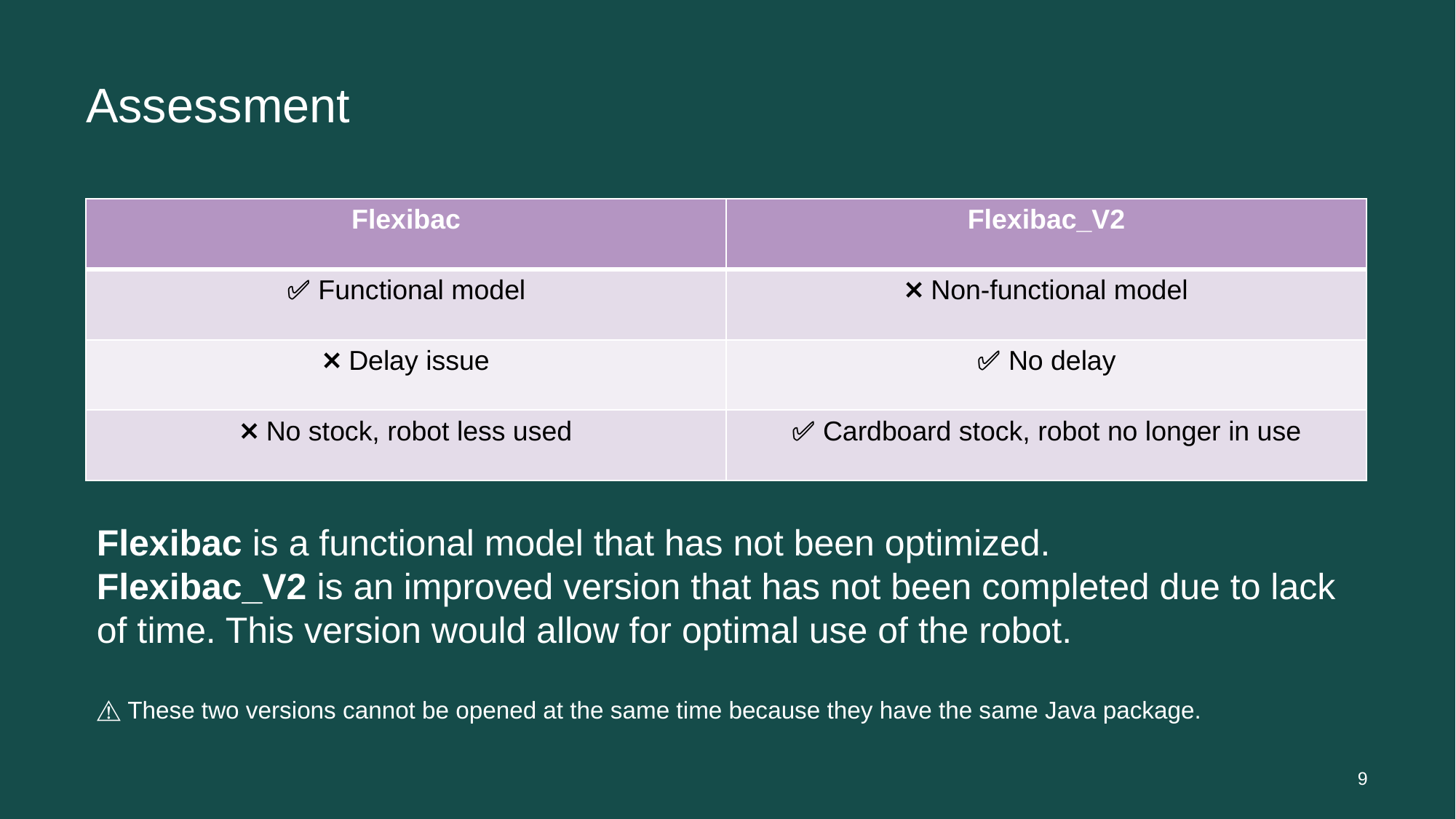

# Assessment
| Flexibac | Flexibac\_V2 |
| --- | --- |
| ✅ Functional model | ❌ Non-functional model |
| ❌ Delay issue | ✅ No delay |
| ❌ No stock, robot less used | ✅ Cardboard stock, robot no longer in use |
Flexibac is a functional model that has not been optimized.
Flexibac_V2 is an improved version that has not been completed due to lack of time. This version would allow for optimal use of the robot.

⚠️ These two versions cannot be opened at the same time because they have the same Java package.
9